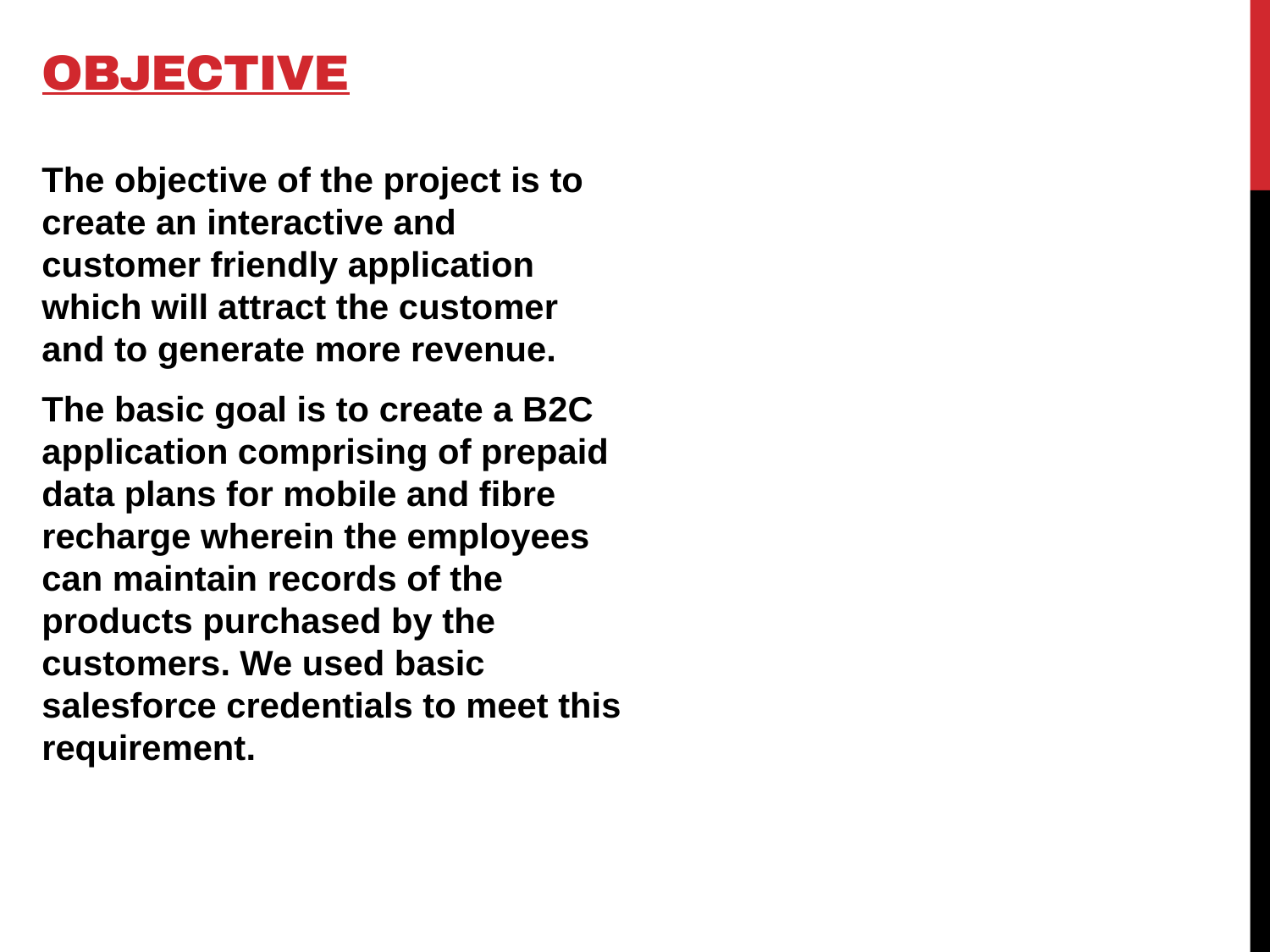

# Objective
The objective of the project is to create an interactive and customer friendly application which will attract the customer and to generate more revenue.
The basic goal is to create a B2C application comprising of prepaid data plans for mobile and fibre recharge wherein the employees can maintain records of the products purchased by the customers. We used basic salesforce credentials to meet this requirement.